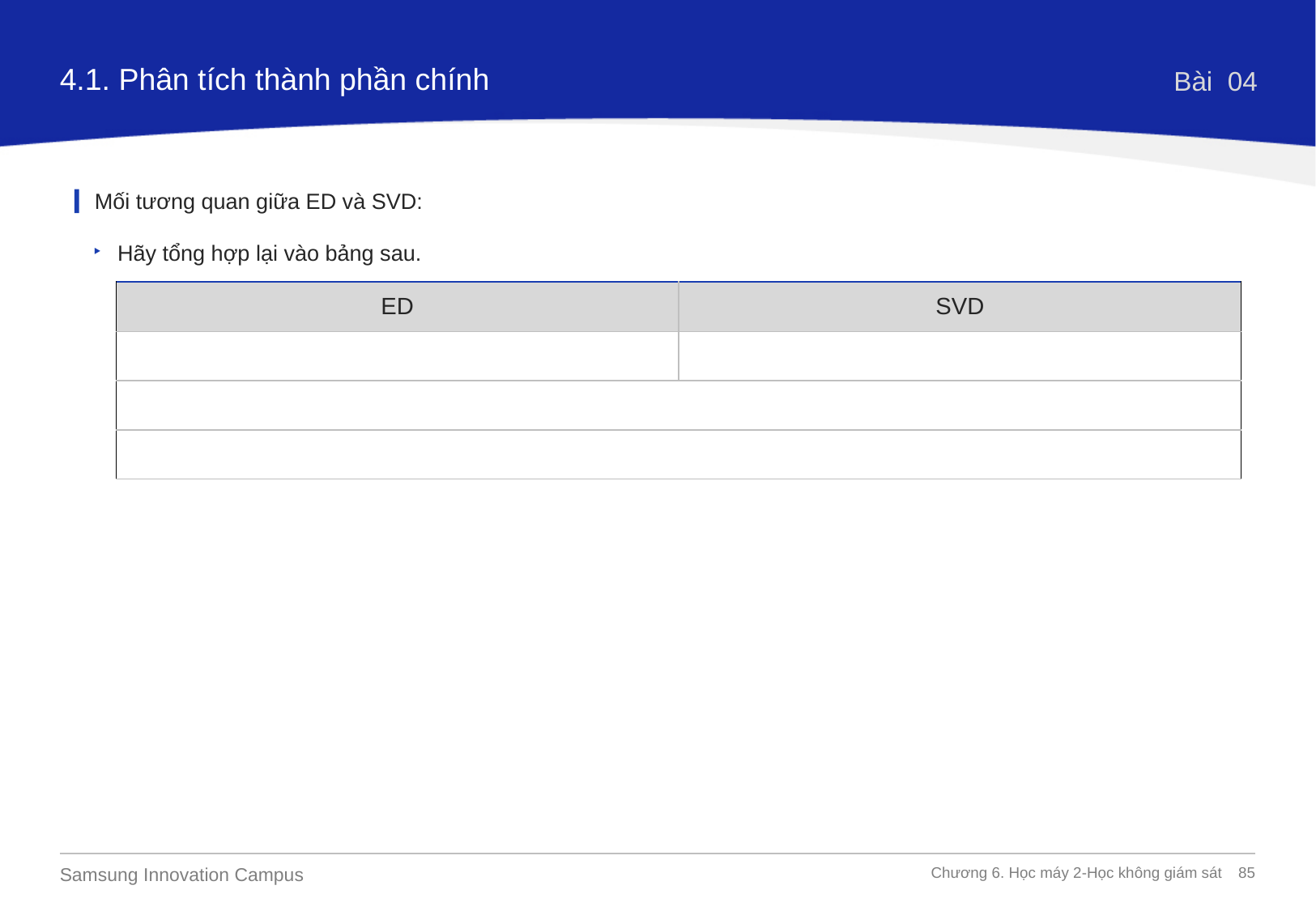

4.1. Phân tích thành phần chính
Bài  04
Mối tương quan giữa ED và SVD:

Hãy tổng hợp lại vào bảng sau.
| ED | SVD |
| --- | --- |
|  |  |
|  |  |
|  |  |